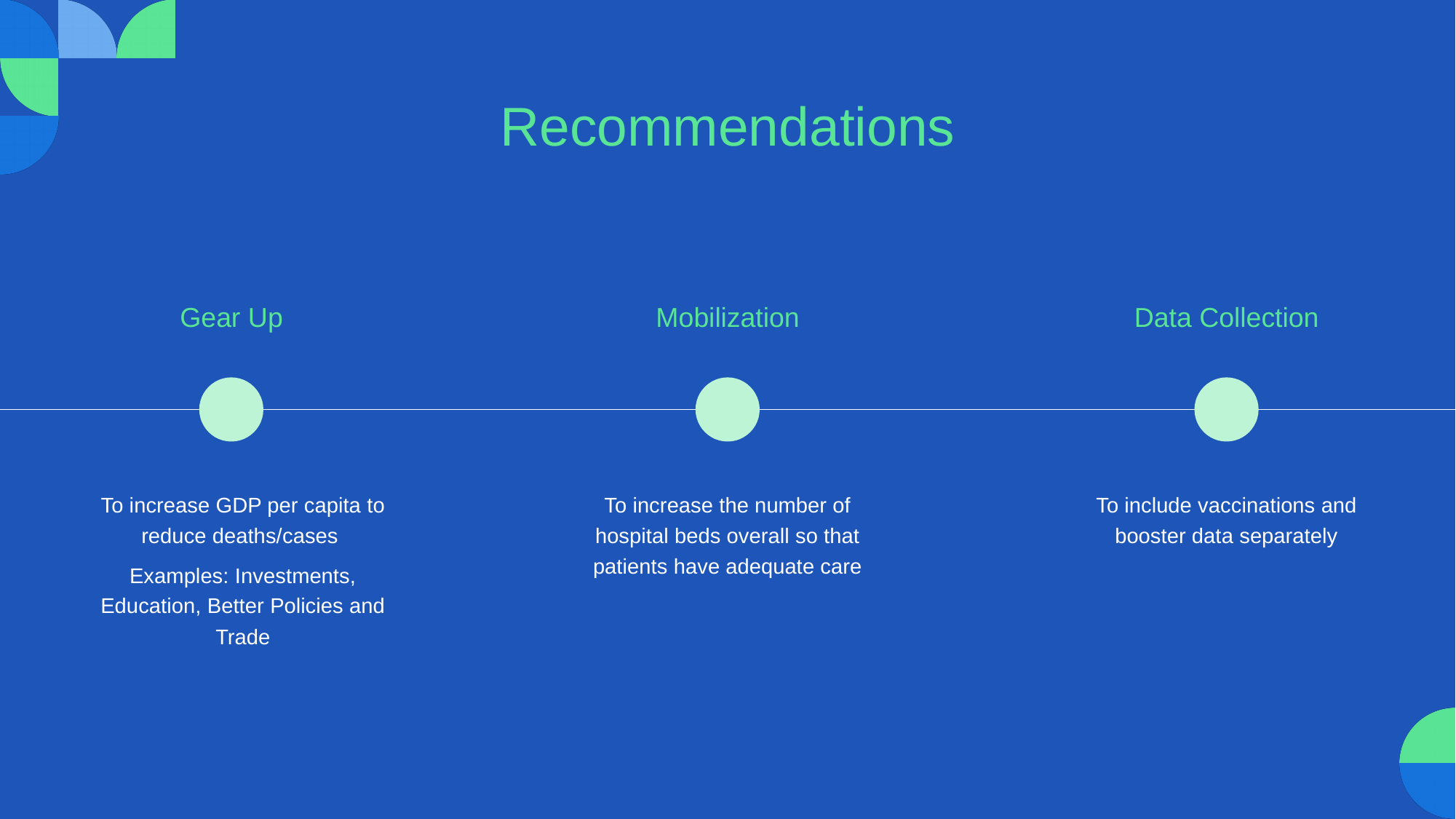

# Recommendations
Gear Up
Mobilization
Data Collection

To increase GDP per capita to reduce deaths/cases
Examples: Investments, Education, Better Policies and Trade
To increase the number of hospital beds overall so that patients have adequate care
To include vaccinations and booster data separately